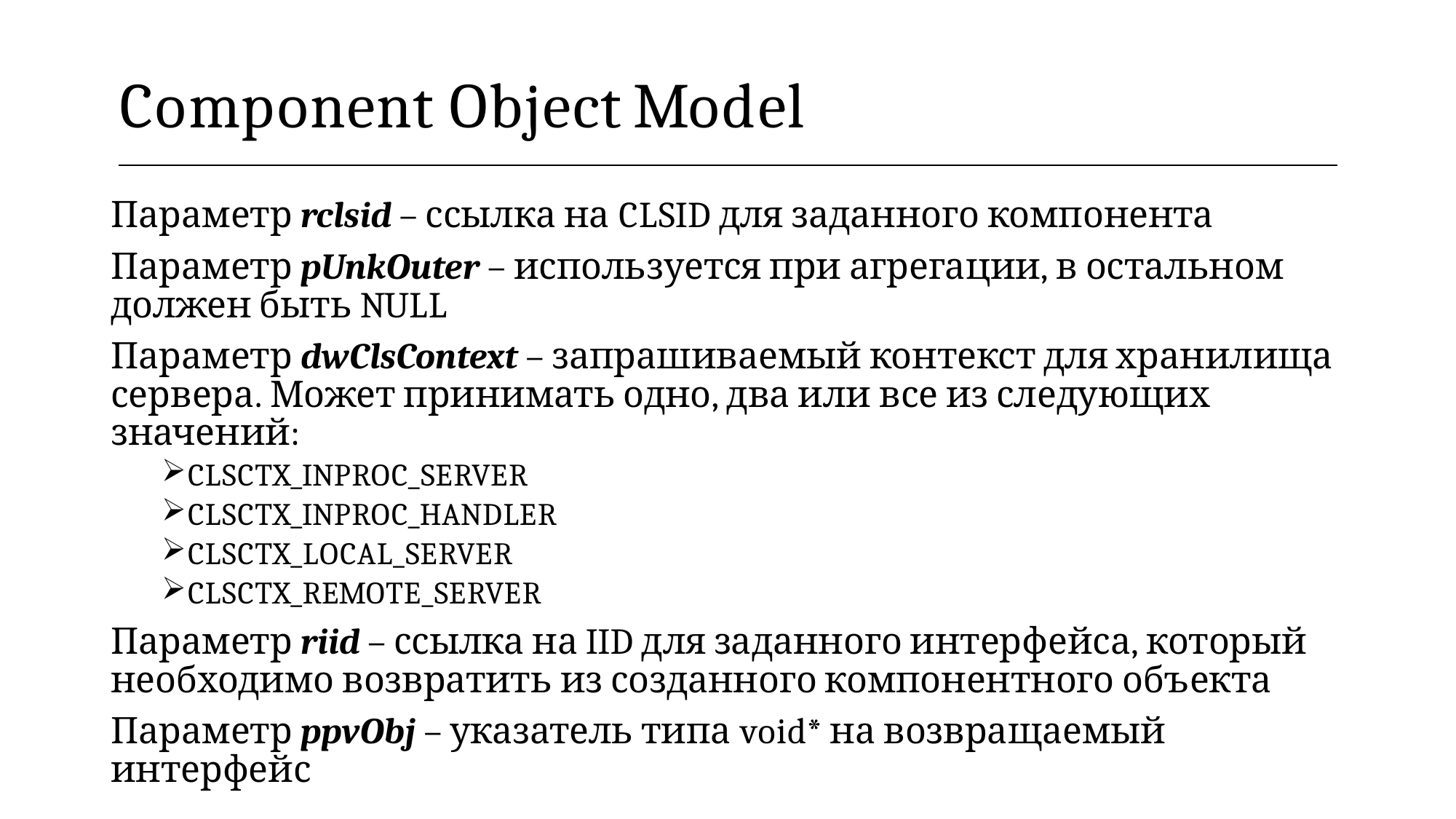

| Component Object Model |
| --- |
Параметр rclsid – ссылка на CLSID для заданного компонента
Параметр pUnkOuter – используется при агрегации, в остальном должен быть NULL
Параметр dwClsContext – запрашиваемый контекст для хранилища сервера. Может принимать одно, два или все из следующих значений:
CLSCTX_INPROC_SERVER
CLSCTX_INPROC_HANDLER
CLSCTX_LOCAL_SERVER
CLSCTX_REMOTE_SERVER
Параметр riid – ссылка на IID для заданного интерфейса, который необходимо возвратить из созданного компонентного объекта
Параметр ppvObj – указатель типа void* на возвращаемый интерфейс